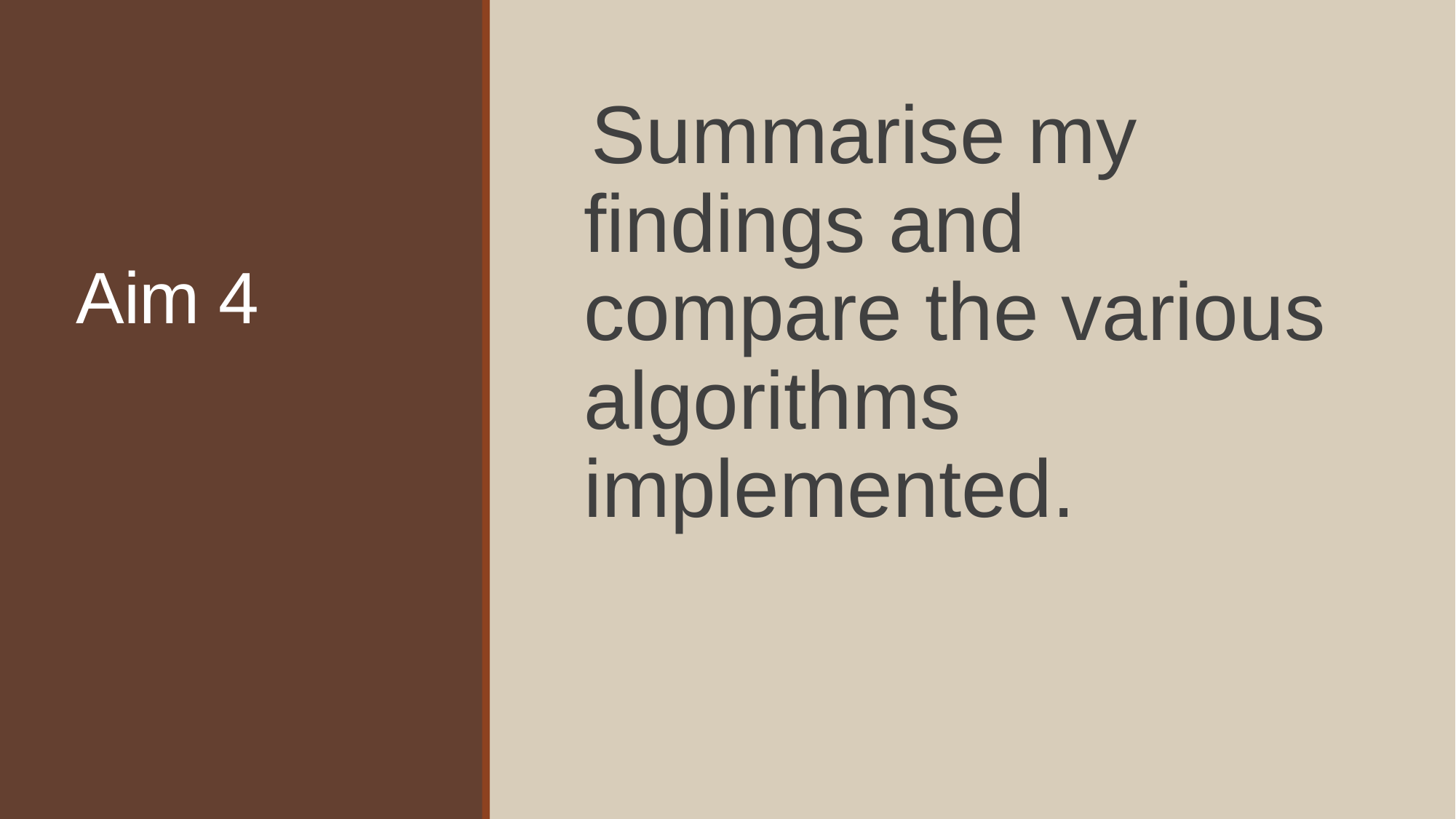

# Aim 4
Summarise my findings and compare the various algorithms implemented.